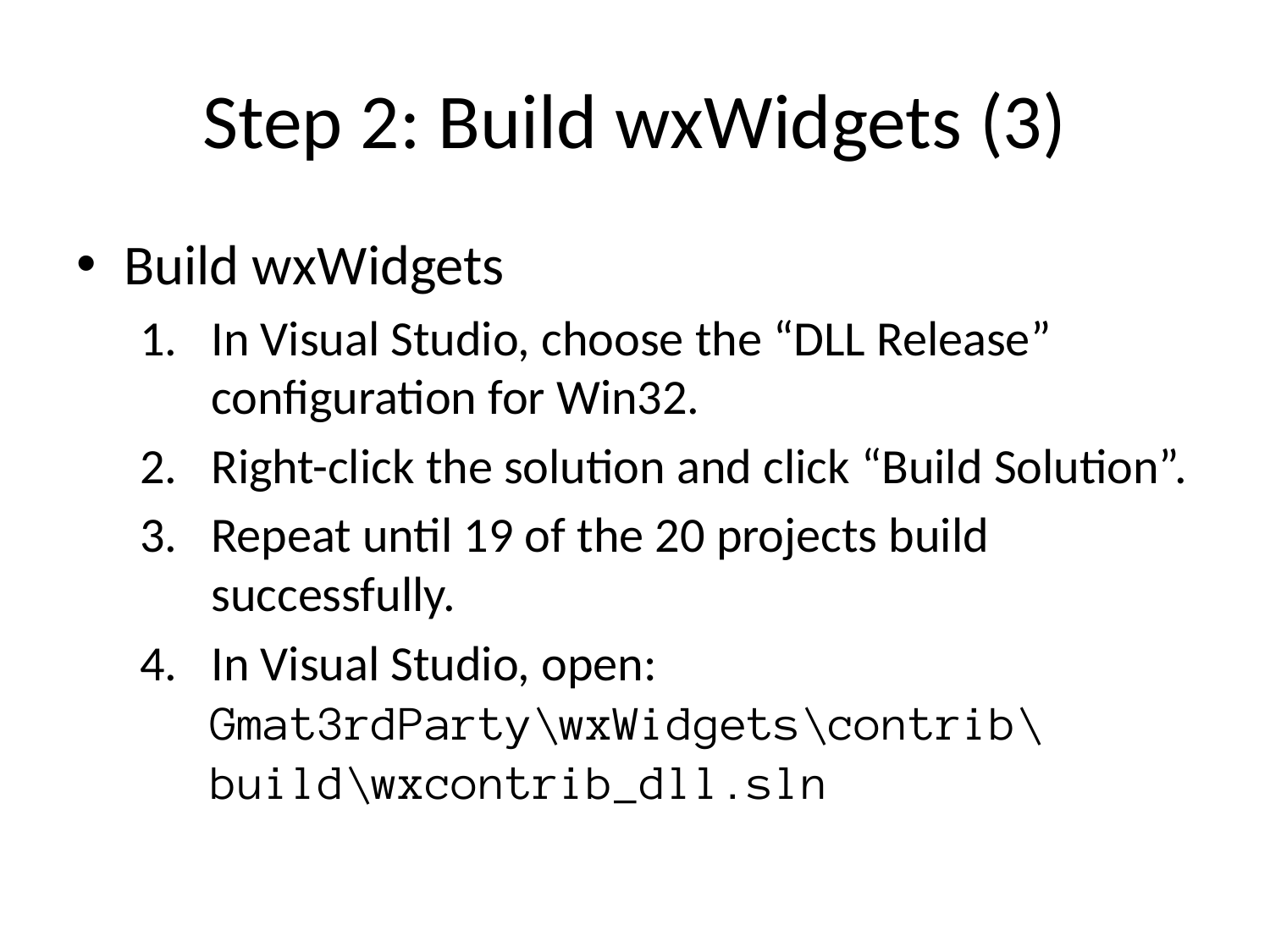

# Step 2: Build wxWidgets (3)
Build wxWidgets
In Visual Studio, choose the “DLL Release” configuration for Win32.
Right-click the solution and click “Build Solution”.
Repeat until 19 of the 20 projects build successfully.
In Visual Studio, open:
Gmat3rdParty\wxWidgets\contrib\build\wxcontrib_dll.sln